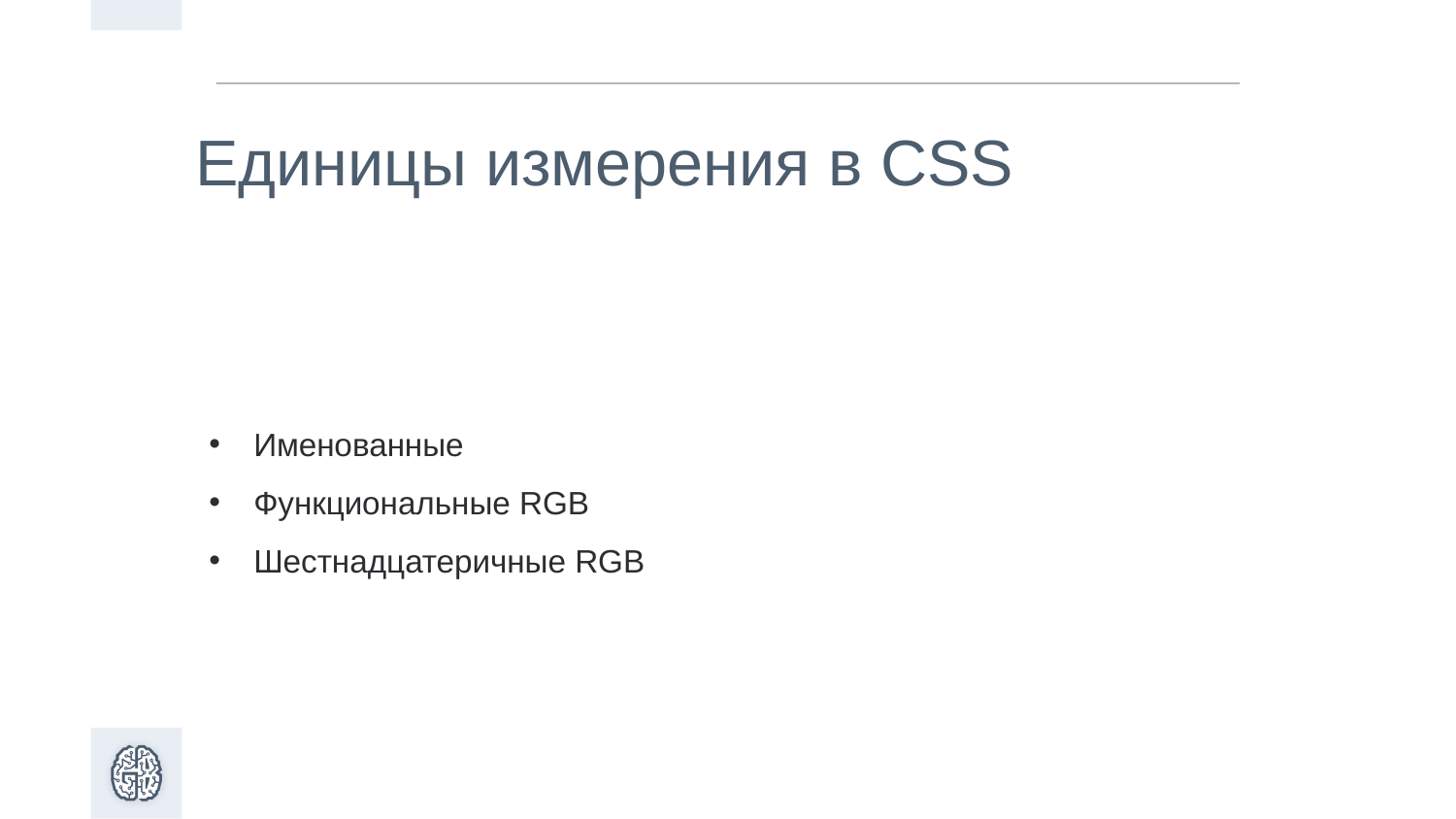

Единицы измерения в CSS
Именованные
Функциональные RGB
Шестнадцатеричные RGB